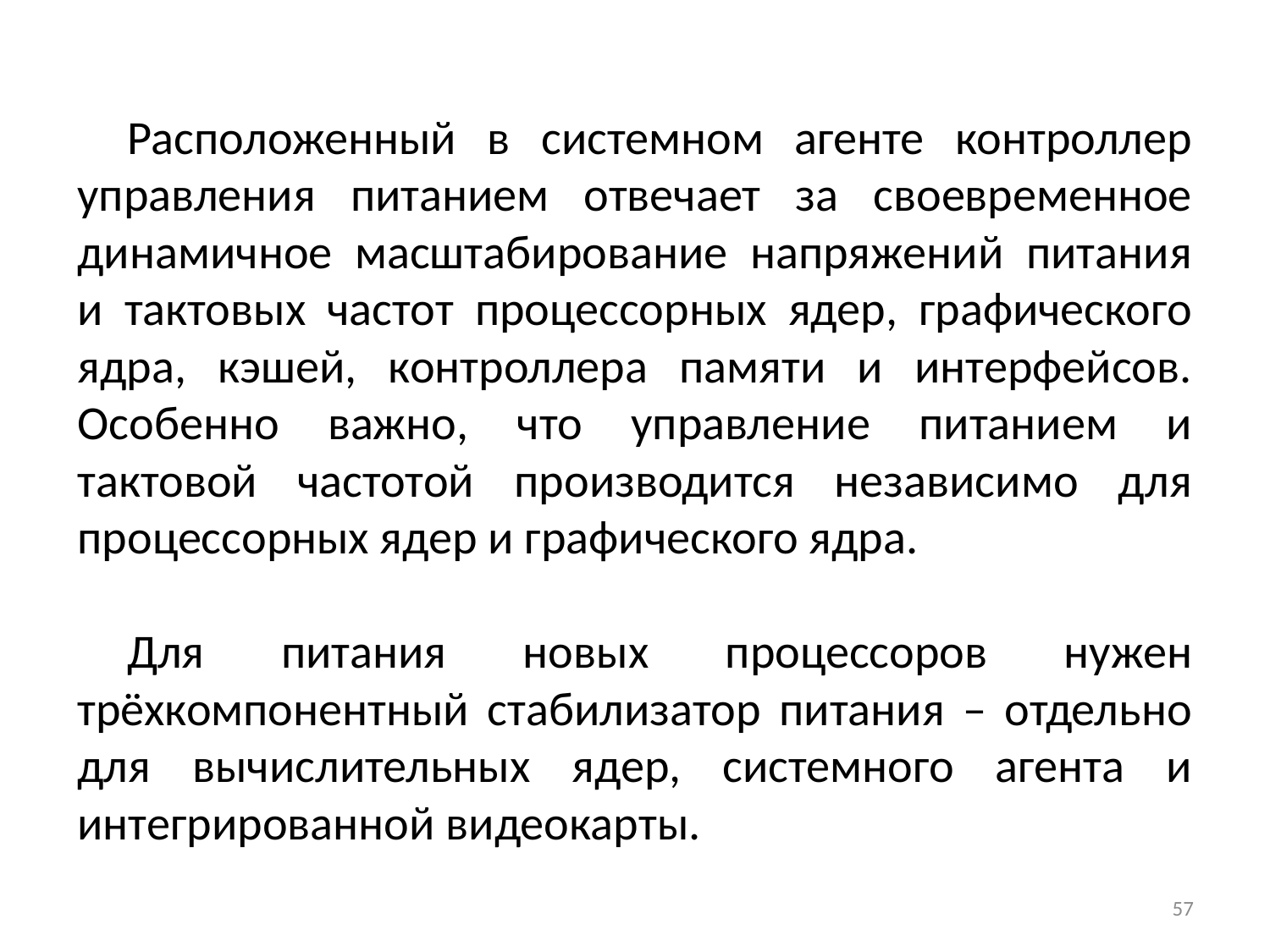

Расположенный в системном агенте контроллер управления питанием отвечает за своевременное динамичное масштабирование напряжений питания и тактовых частот процессорных ядер, графического ядра, кэшей, контроллера памяти и интерфейсов. Особенно важно, что управление питанием и тактовой частотой производится независимо для процессорных ядер и графического ядра.

Для питания новых процессоров нужен трёхкомпонентный стабилизатор питания – отдельно для вычислительных ядер, системного агента и интегрированной видеокарты.
57